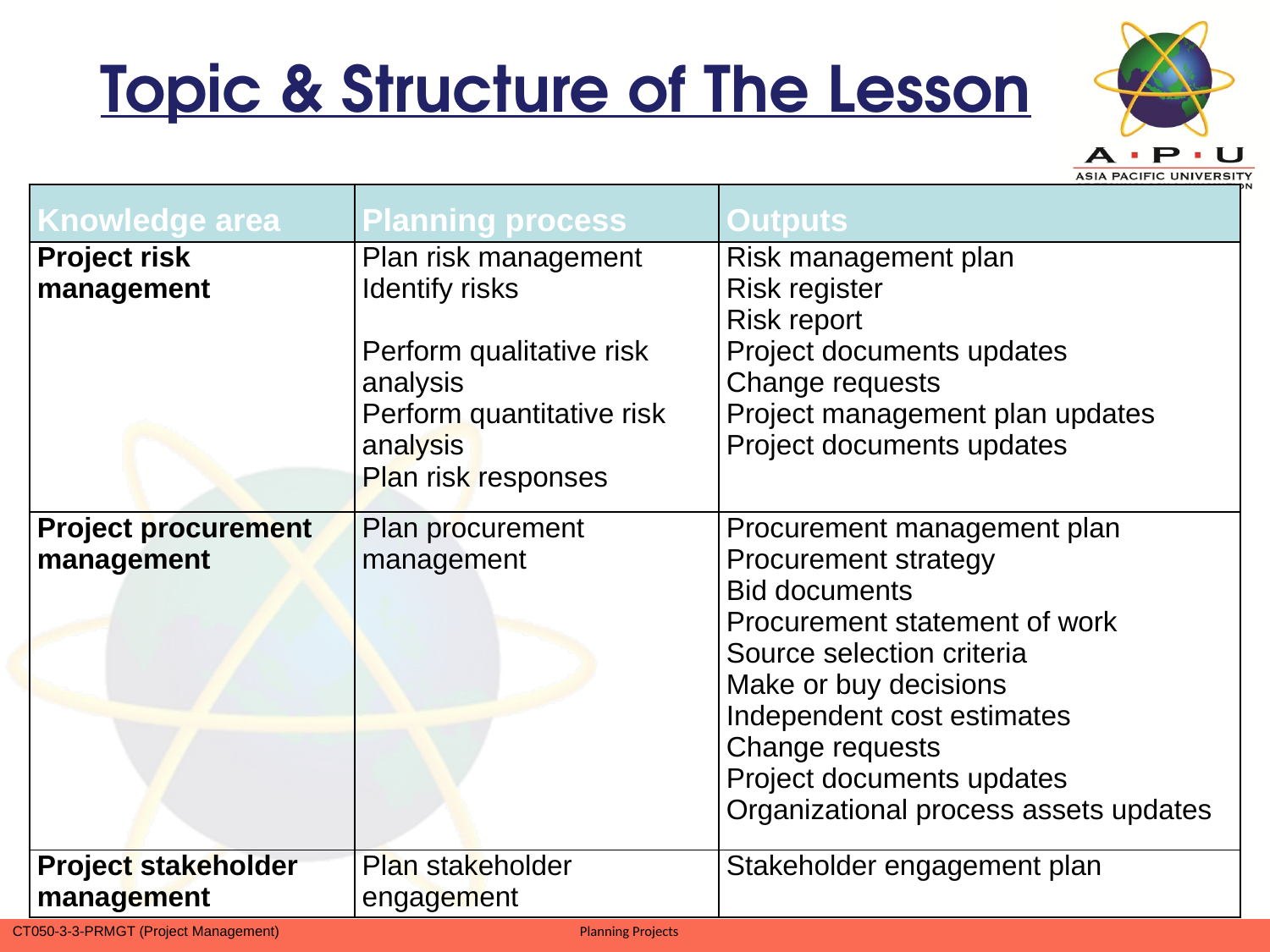

# Topic & Structure of The Lesson
| Knowledge area | Planning process | Outputs |
| --- | --- | --- |
| Project risk management | Plan risk management Identify risks   Perform qualitative risk analysis Perform quantitative risk analysis Plan risk responses | Risk management plan Risk register Risk report Project documents updates Change requests Project management plan updates Project documents updates |
| Project procurement management | Plan procurement management | Procurement management plan Procurement strategy Bid documents Procurement statement of work Source selection criteria Make or buy decisions Independent cost estimates Change requests Project documents updates Organizational process assets updates |
| Project stakeholder management | Plan stakeholder engagement | Stakeholder engagement plan |